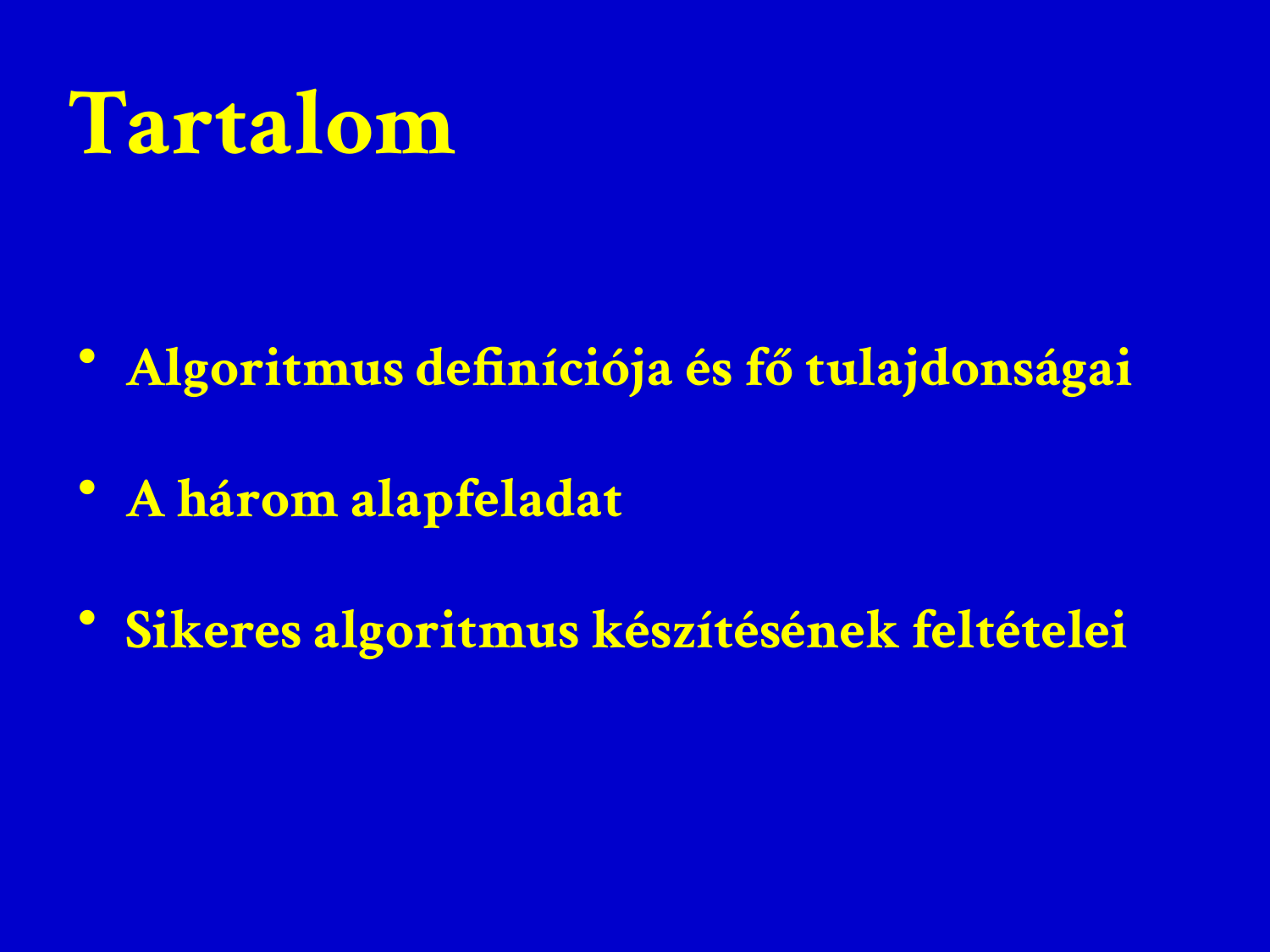

# Tartalom
Algoritmus definíciója és fő tulajdonságai

A három alapfeladat

Sikeres algoritmus készítésének feltételei